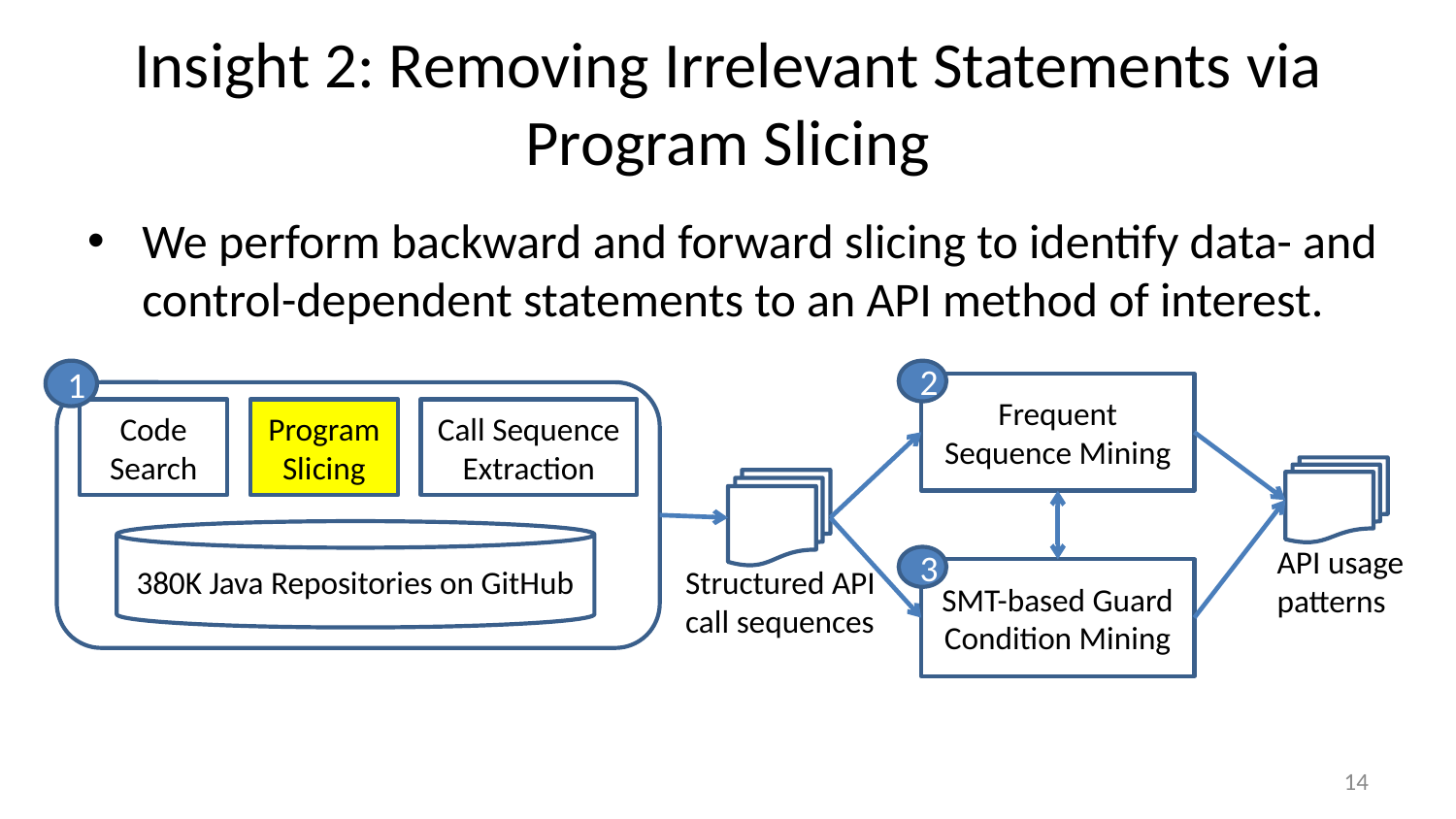

# Insight 2: Removing Irrelevant Statements via Program Slicing
We perform backward and forward slicing to identify data- and control-dependent statements to an API method of interest.
1
2
Frequent Sequence Mining

Code Search
Program Slicing
Call Sequence Extraction

380K Java Repositories on GitHub
API usage patterns
3
Structured API call sequences
SMT-based Guard Condition Mining
14